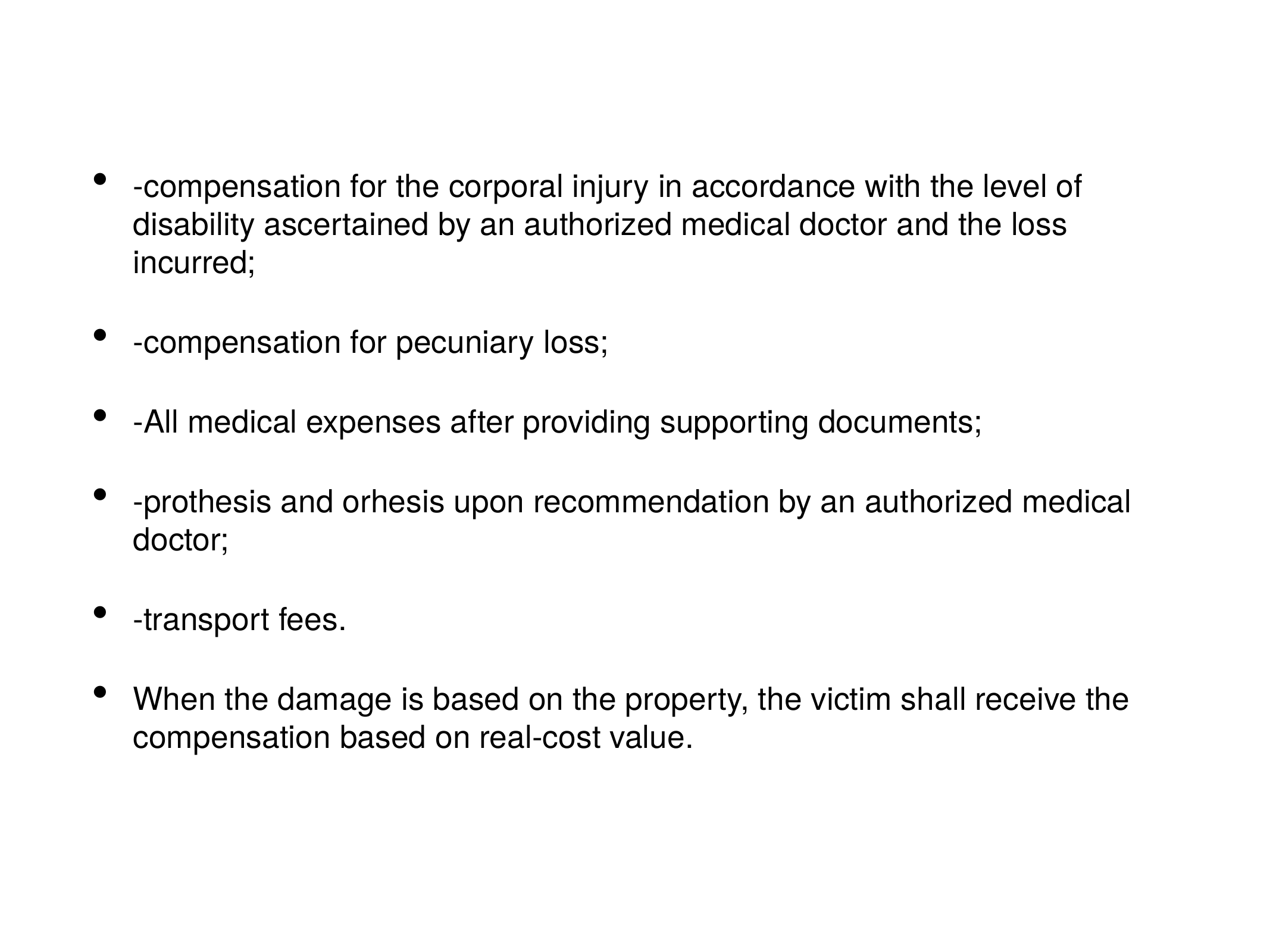

-compensation for the corporal injury in accordance with the level of disability ascertained by an authorized medical doctor and the loss incurred;
-compensation for pecuniary loss;
-All medical expenses after providing supporting documents;
-prothesis and orhesis upon recommendation by an authorized medical doctor;
-transport fees.
When the damage is based on the property, the victim shall receive the compensation based on real-cost value.